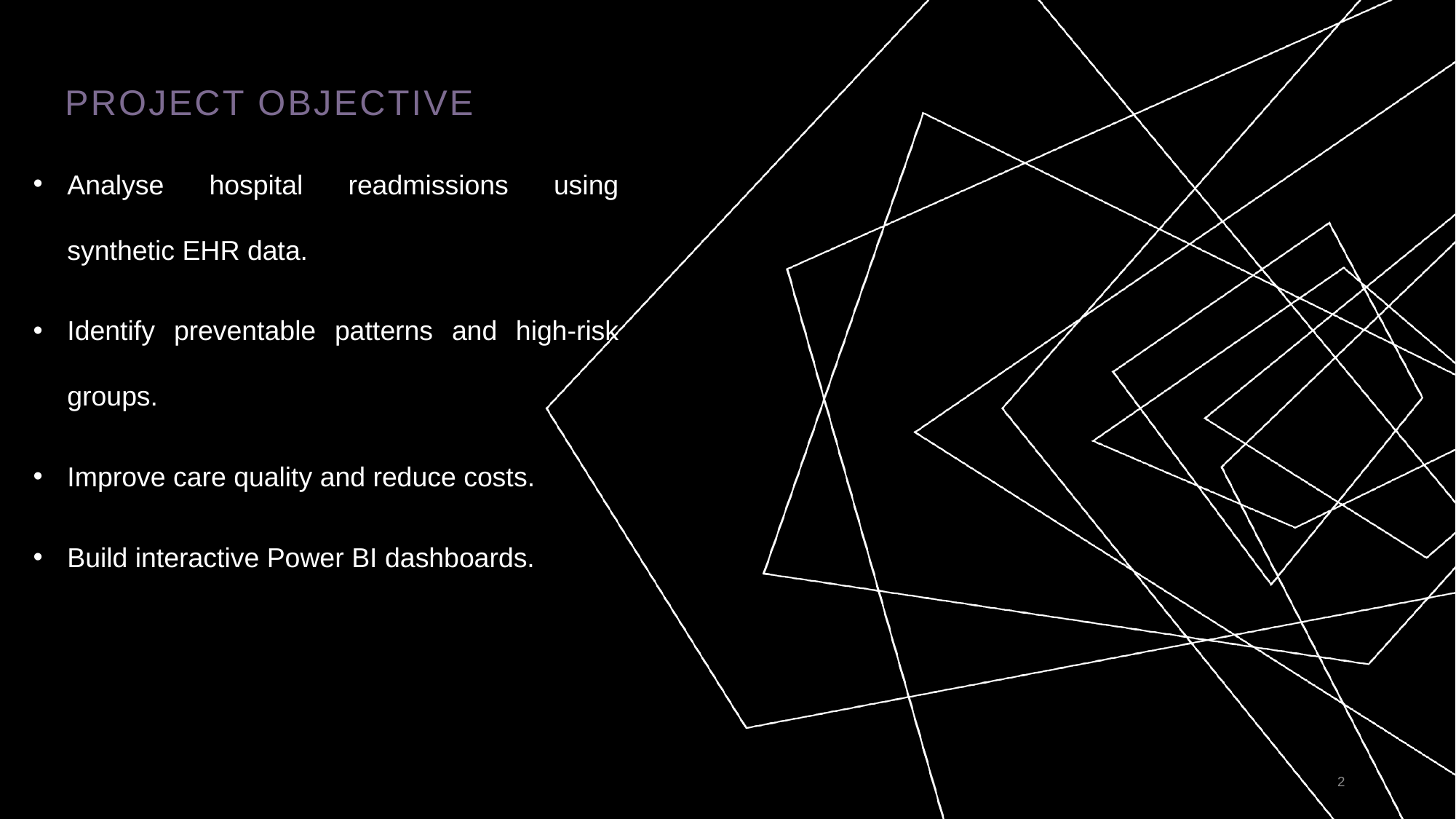

# Project Objective
Analyse hospital readmissions using synthetic EHR data.
Identify preventable patterns and high-risk groups.
Improve care quality and reduce costs.
Build interactive Power BI dashboards.
2